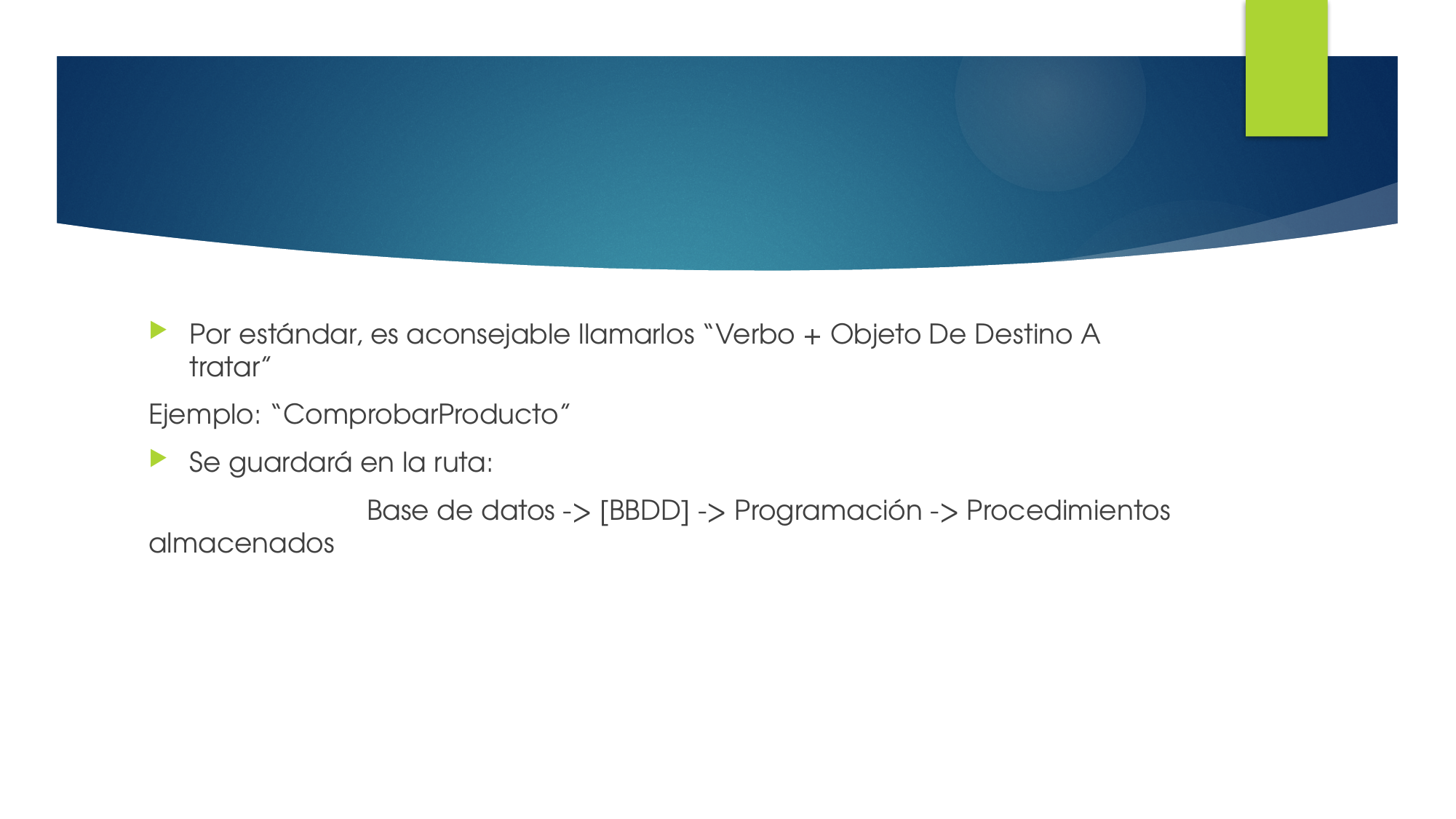

#
Por estándar, es aconsejable llamarlos “Verbo + Objeto De Destino A tratar”
Ejemplo: “ComprobarProducto”
Se guardará en la ruta:
		Base de datos -> [BBDD] -> Programación -> Procedimientos almacenados